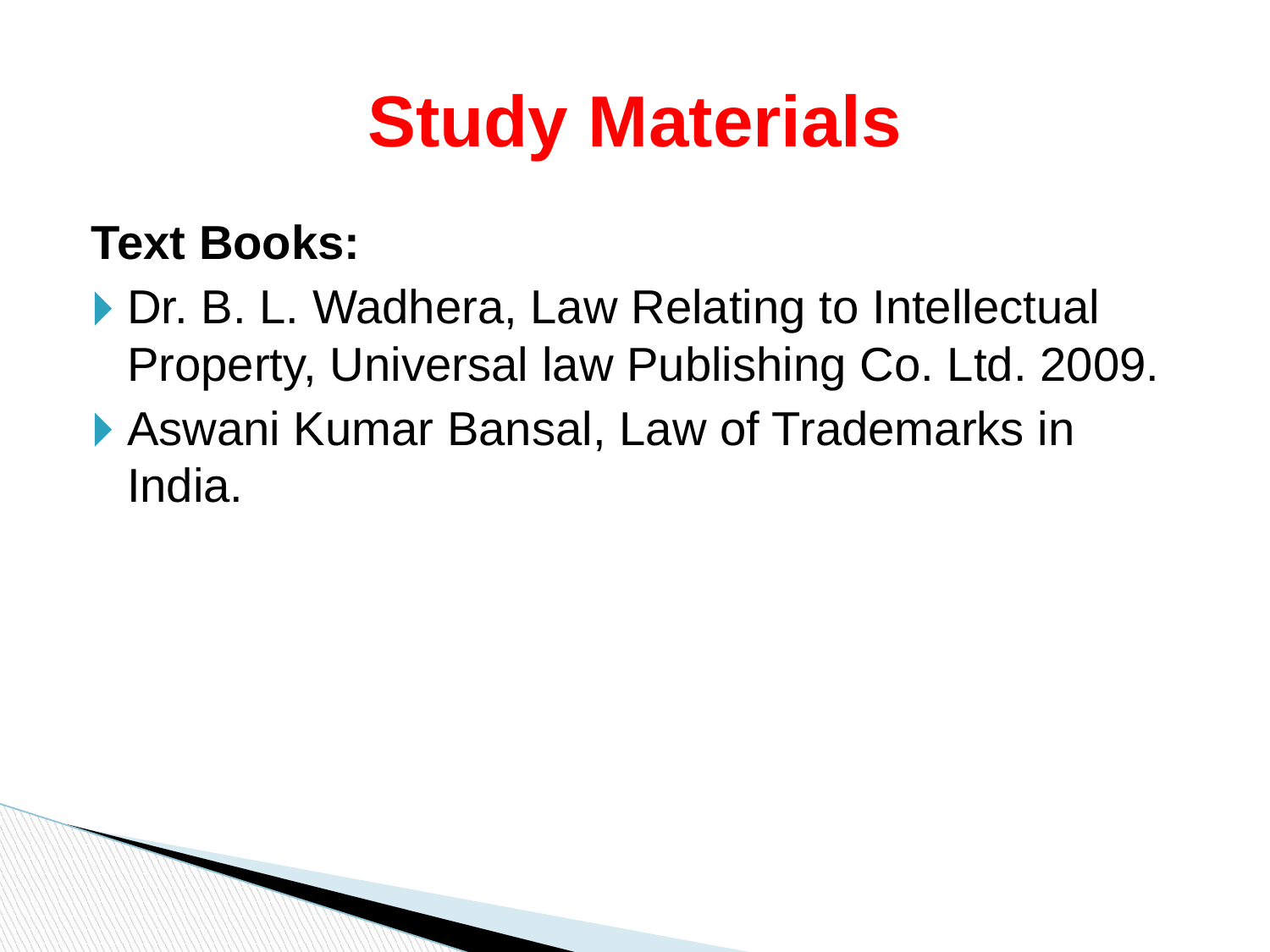

# Study Materials
Text Books:
Dr. B. L. Wadhera, Law Relating to Intellectual Property, Universal law Publishing Co. Ltd. 2009.
Aswani Kumar Bansal, Law of Trademarks in India.